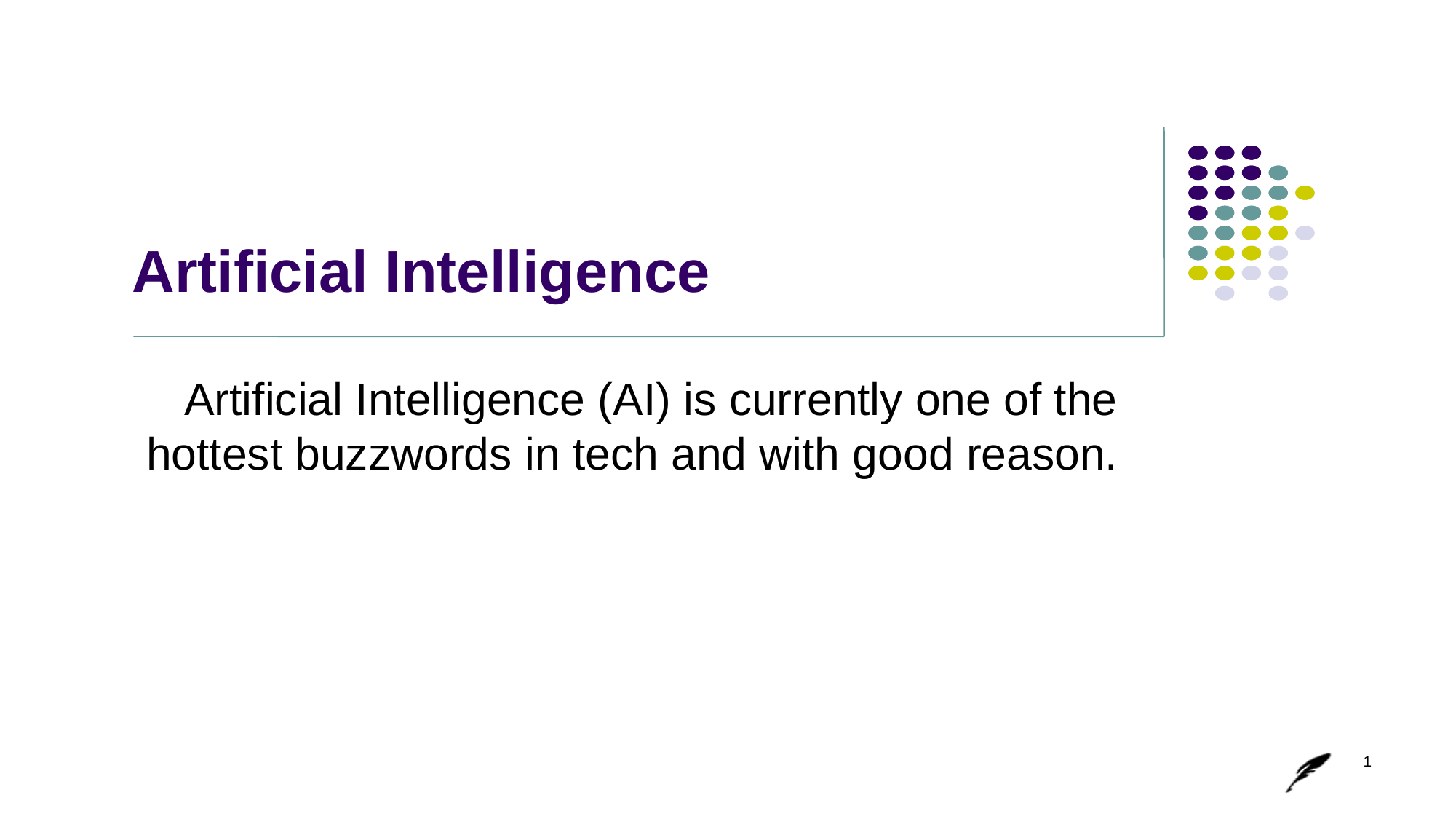

# Artificial Intelligence
Artificial Intelligence (AI) is currently one of the hottest buzzwords in tech and with good reason.
1